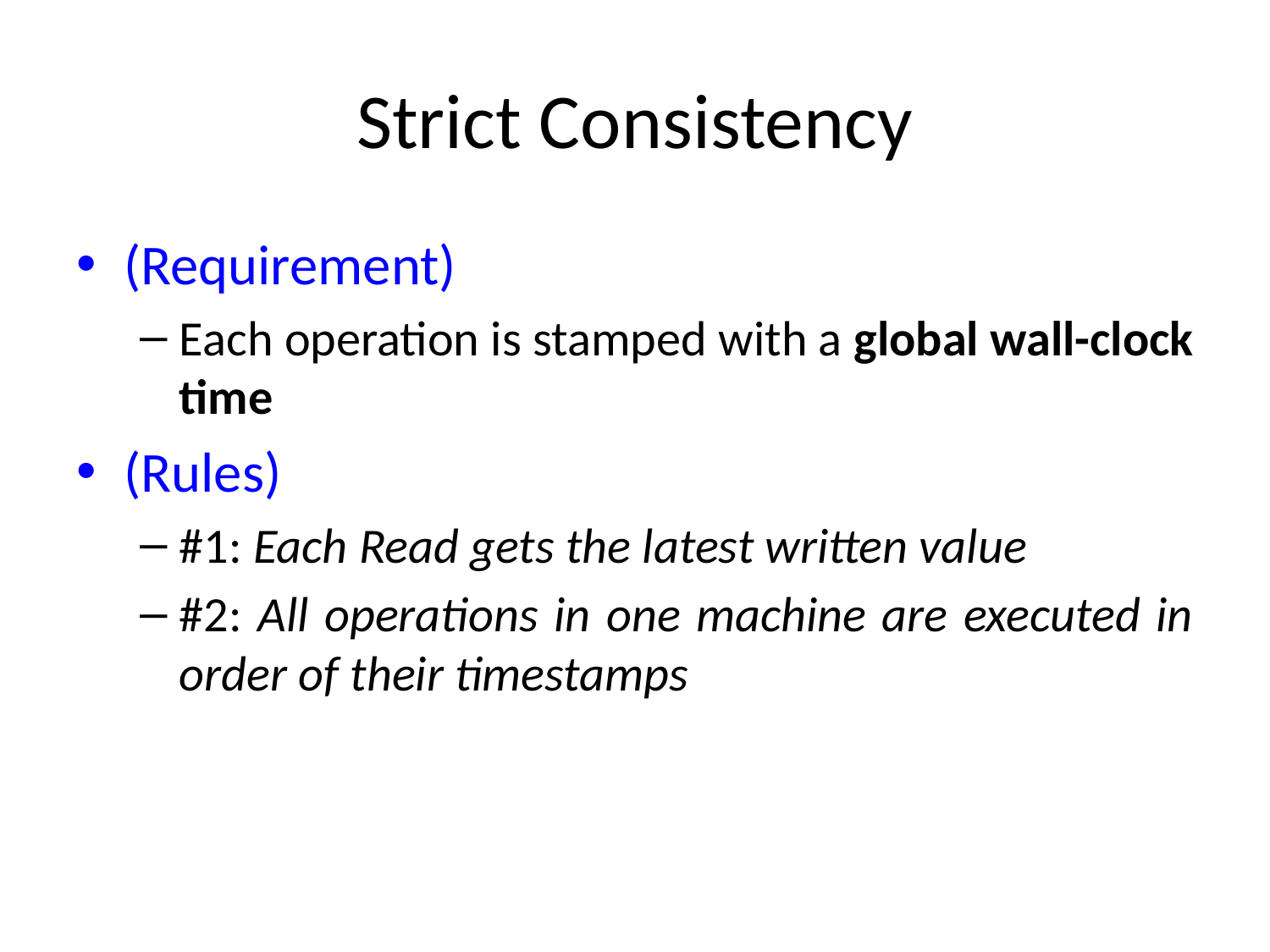

# Strict Consistency
(Requirement)
Each operation is stamped with a global wall-clock time
(Rules)
#1: Each Read gets the latest written value
#2: All operations in one machine are executed in order of their timestamps